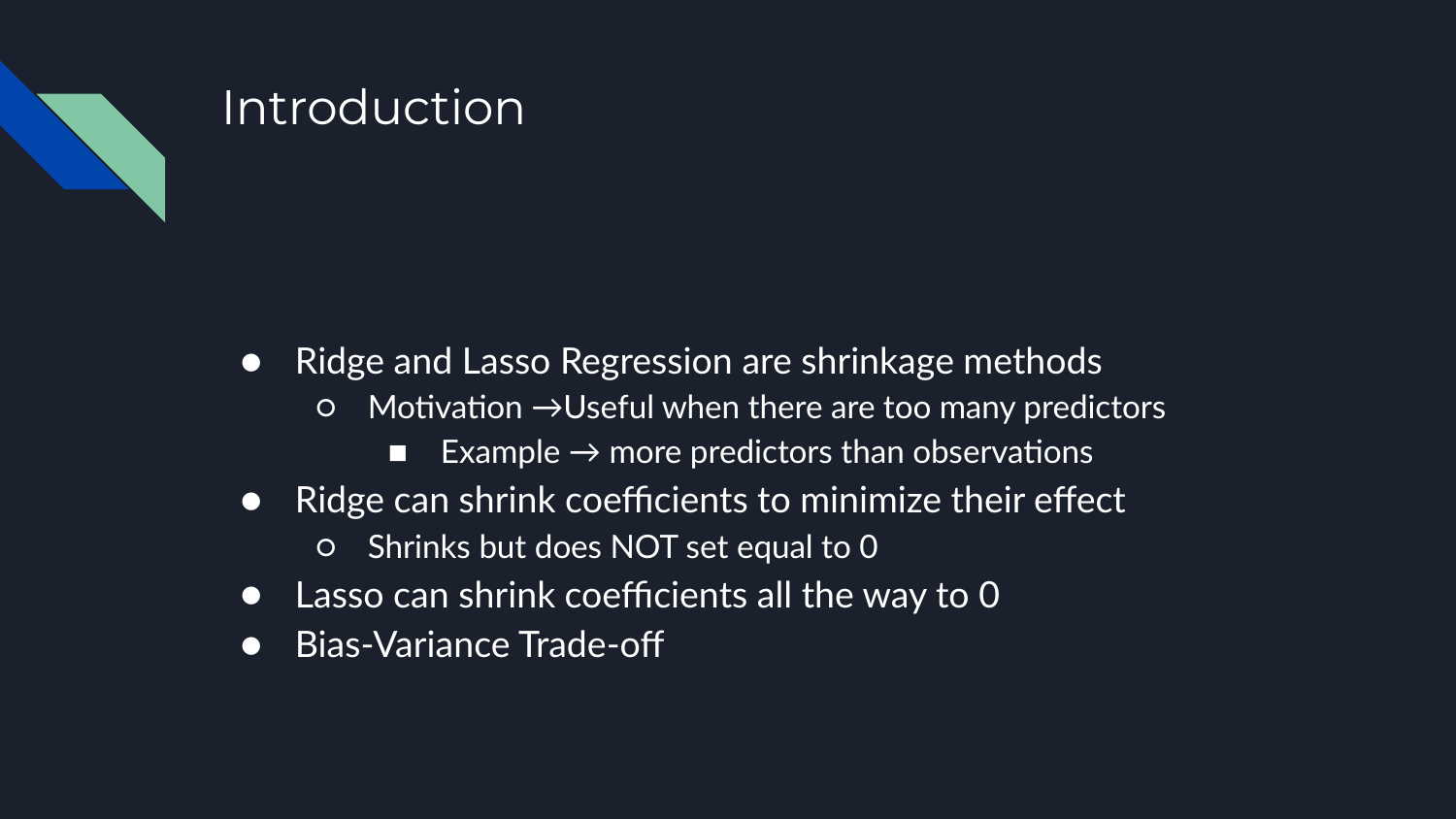

# Introduction
Ridge and Lasso Regression are shrinkage methods
Motivation →Useful when there are too many predictors
Example → more predictors than observations
Ridge can shrink coefficients to minimize their effect
Shrinks but does NOT set equal to 0
Lasso can shrink coefficients all the way to 0
Bias-Variance Trade-off